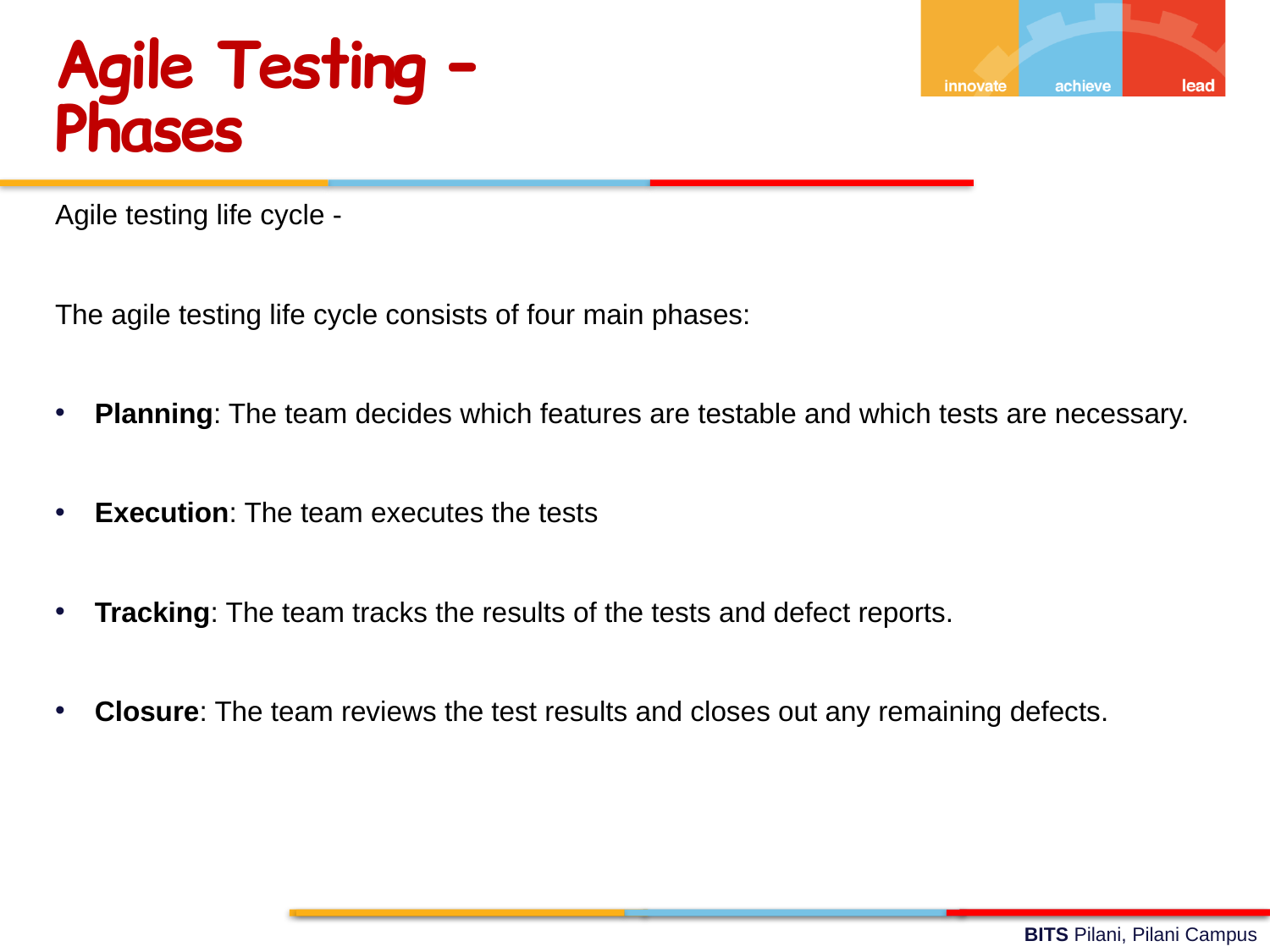

Agile Testing –
Phases
Agile testing life cycle -

The agile testing life cycle consists of four main phases:

Planning: The team decides which features are testable and which tests are necessary.

Execution: The team executes the tests

Tracking: The team tracks the results of the tests and defect reports.

Closure: The team reviews the test results and closes out any remaining defects.